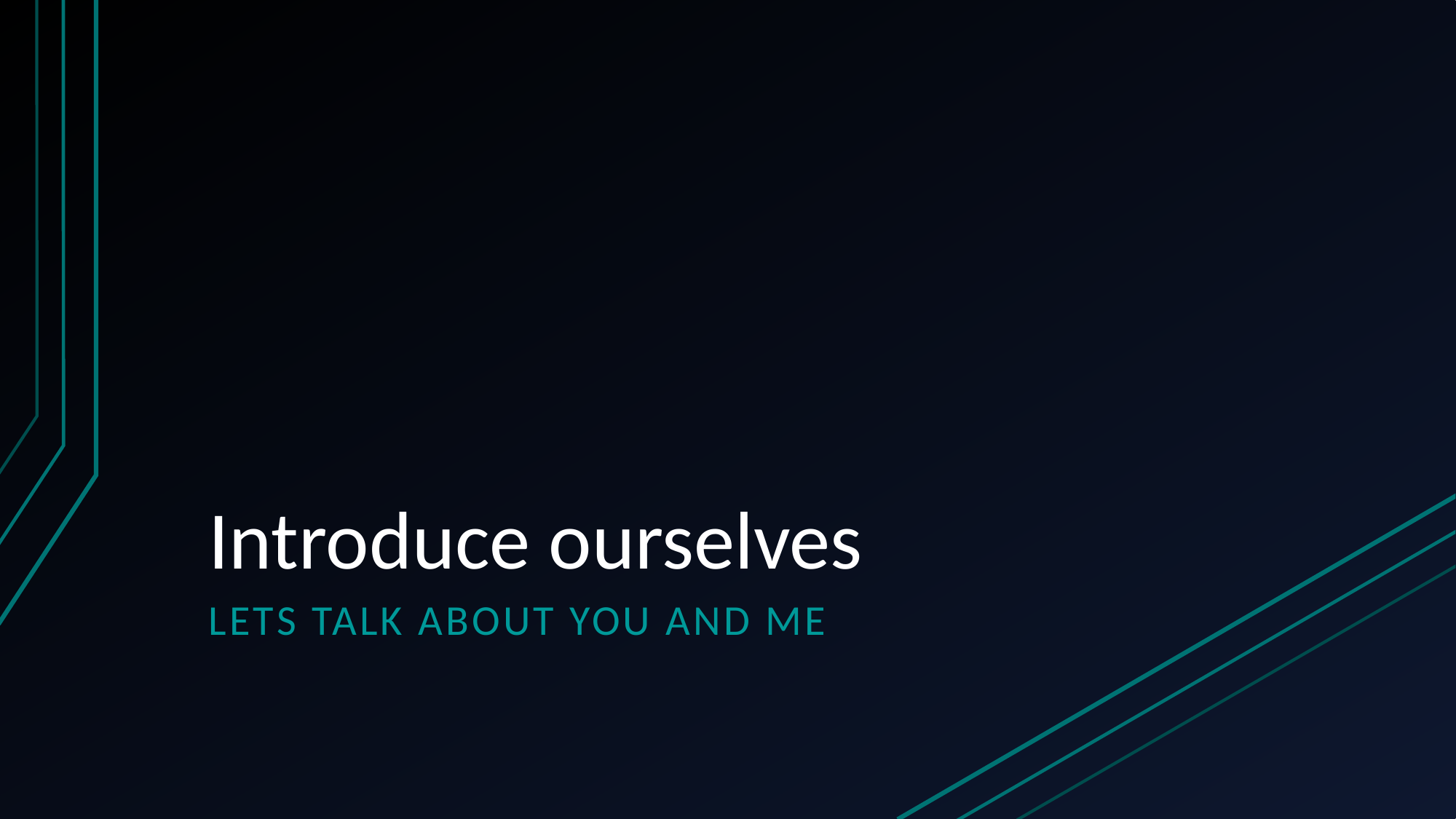

# Introduce ourselves
Lets talk about you and me